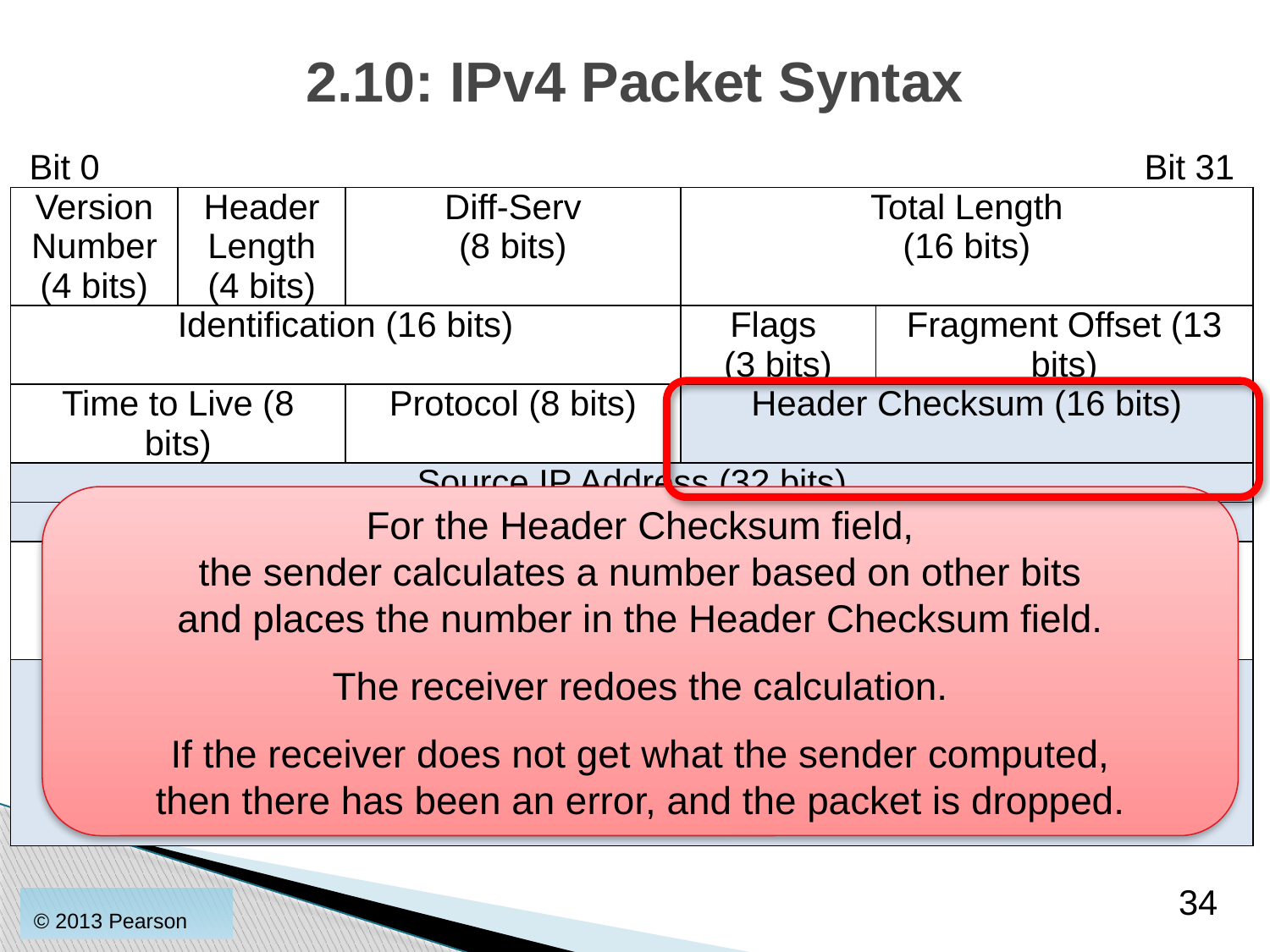

# 2.10: IPv4 Packet Syntax
| Bit 0 |  |  | Bit 31 |  |  |
| --- | --- | --- | --- | --- | --- |
| Version Number (4 bits) | Header Length (4 bits) | Diff-Serv (8 bits) | Total Length (16 bits) |  |  |
| Identification (16 bits) |  |  | Flags (3 bits) | Fragment Offset (13 bits) |  |
| Time to Live (8 bits) |  | Protocol (8 bits) | Header Checksum (16 bits) |  |  |
| Source IP Address (32 bits) |  |  |  |  |  |
| Destination IP Address (32 bits) |  |  |  |  |  |
| Options (if any) |  |  |  |  | Padding (to 32-bit boundary) |
| Data Field (dozens, hundreds, or thousands of bits) Often contains a TCP segment |  |  |  |  |  |

For the Header Checksum field,
the sender calculates a number based on other bits
and places the number in the Header Checksum field.
The receiver redoes the calculation.
If the receiver does not get what the sender computed,
then there has been an error, and the packet is dropped.
34
© 2013 Pearson